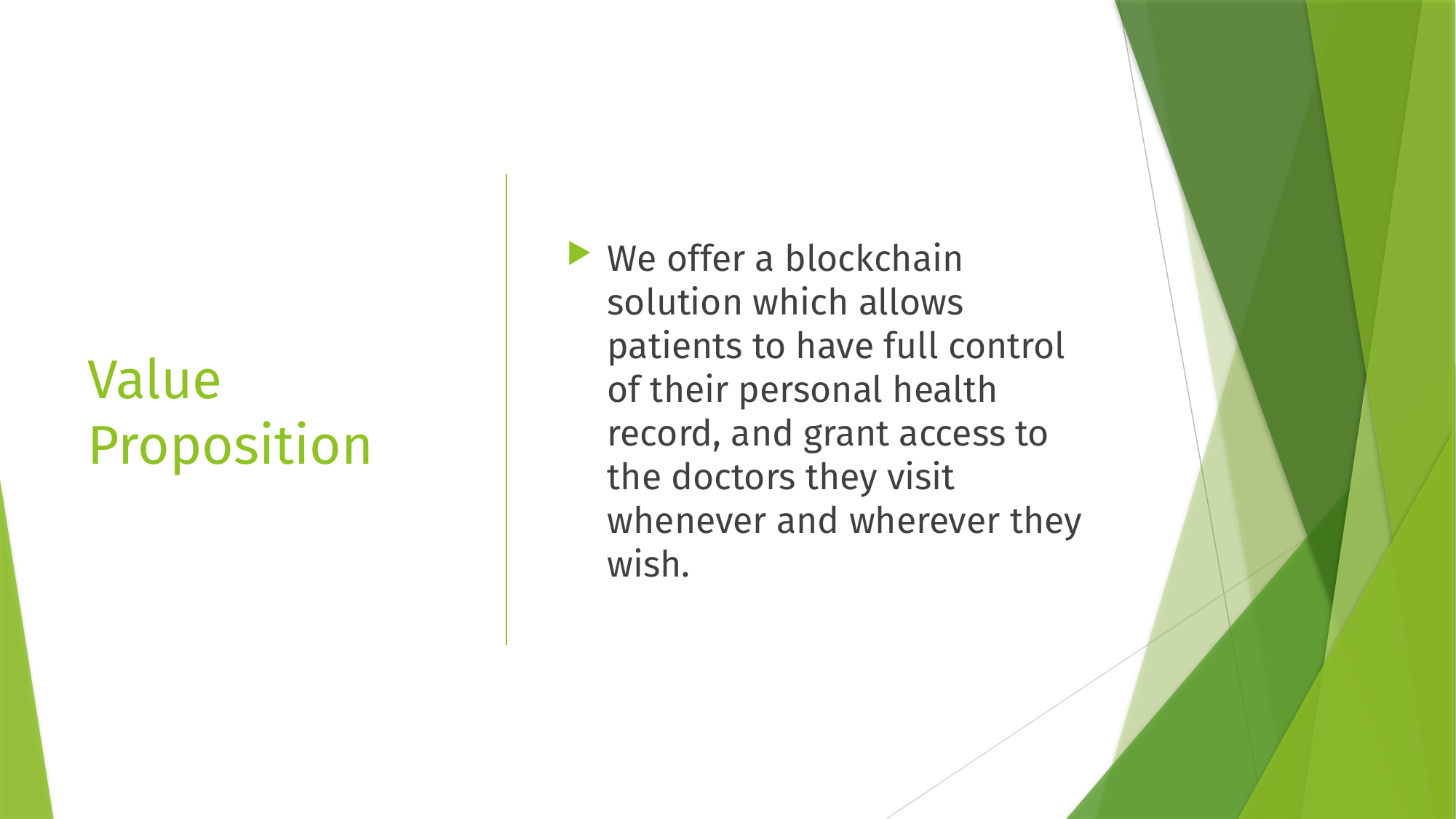

# Value Proposition
We offer a blockchain solution which allows patients to have full control of their personal health record, and grant access to the doctors they visit whenever and wherever they wish.